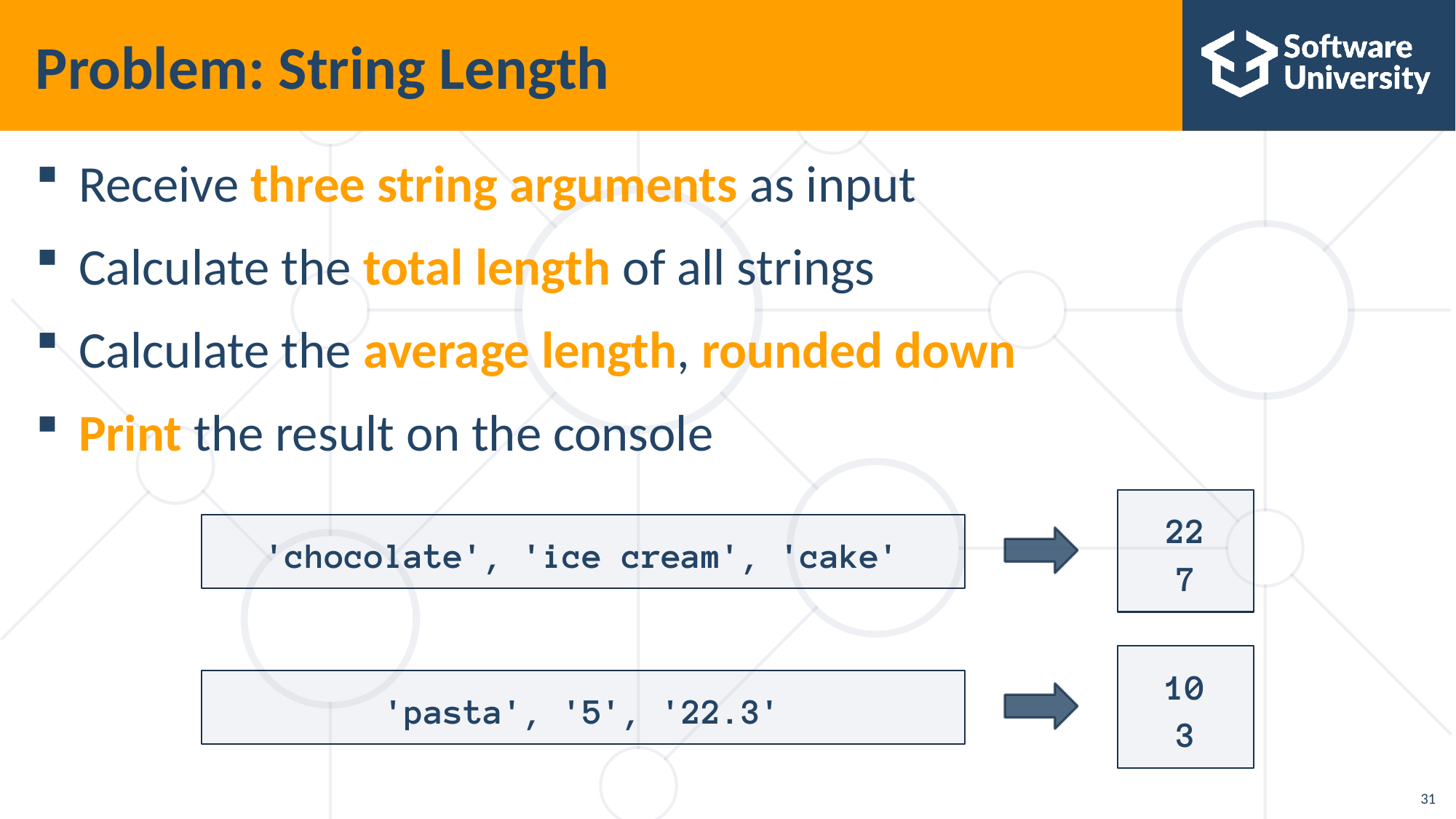

# Problem: String Length
Receive three string arguments as input
Calculate the total length of all strings
Calculate the average length, rounded down
Print the result on the console
22
7
'chocolate', 'ice cream', 'cake'

10
3
'pasta', '5', '22.3'

31